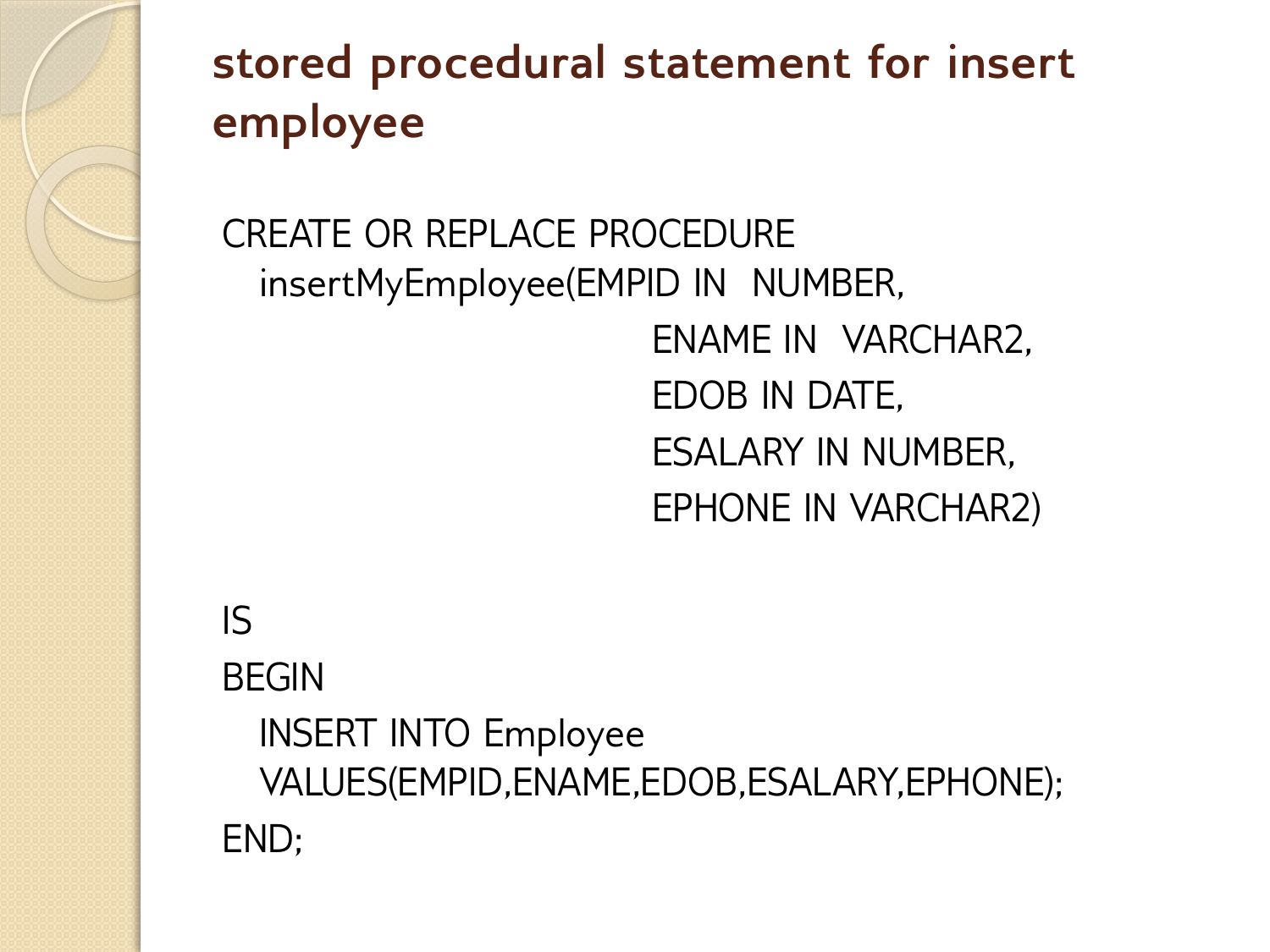

# stored procedural statement for insert employee
CREATE OR REPLACE PROCEDURE insertMyEmployee(EMPID IN  NUMBER,
                                   ENAME IN  VARCHAR2,
                                   EDOB IN DATE,
                                   ESALARY IN NUMBER,
                                   EPHONE IN VARCHAR2)

IS
BEGIN
	INSERT INTO Employee VALUES(EMPID,ENAME,EDOB,ESALARY,EPHONE);
END;